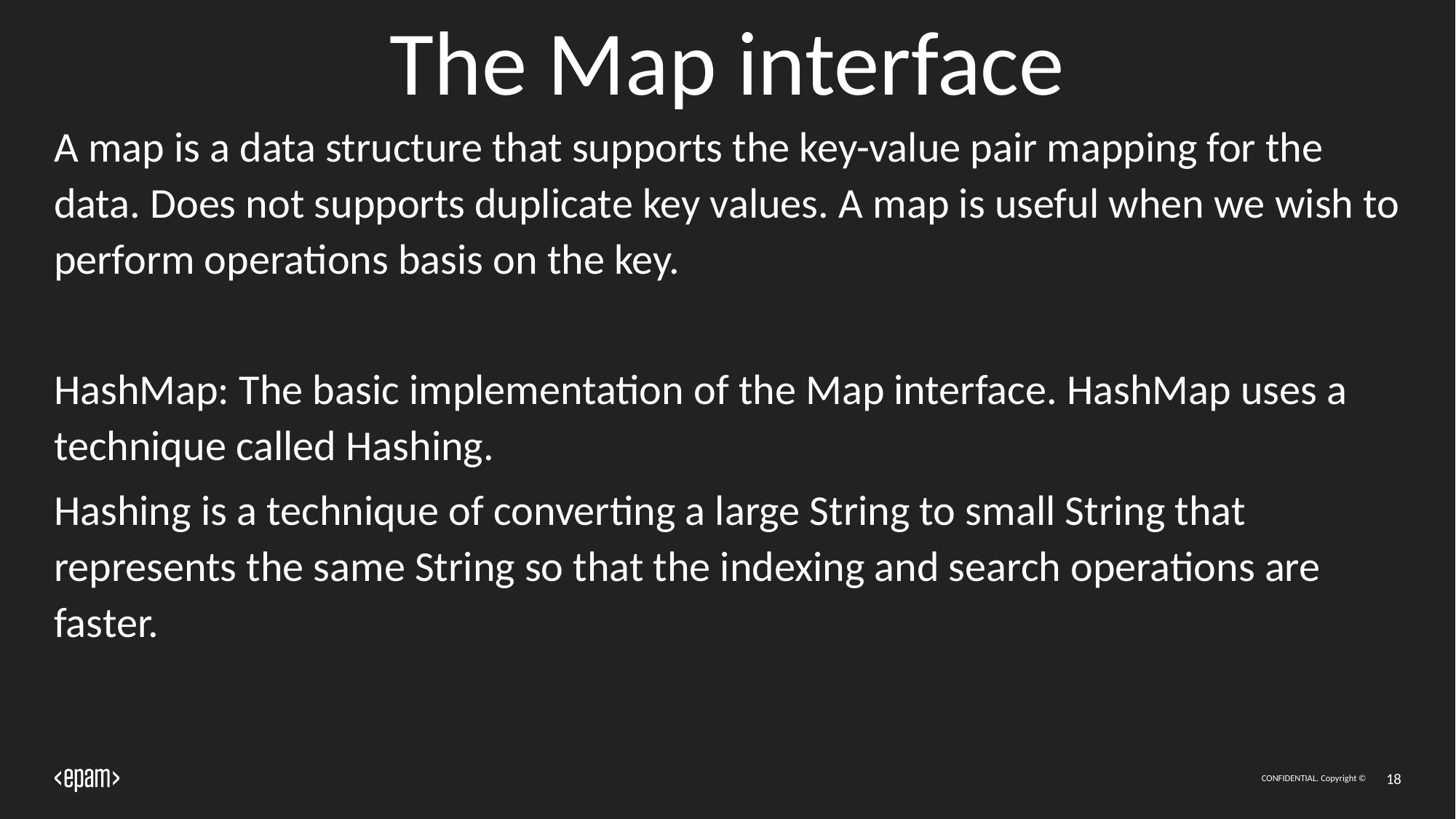

# The Map interface
A map is a data structure that supports the key-value pair mapping for the data. Does not supports duplicate key values. A map is useful when we wish to perform operations basis on the key.

HashMap: The basic implementation of the Map interface. HashMap uses a technique called Hashing.
Hashing is a technique of converting a large String to small String that represents the same String so that the indexing and search operations are faster.